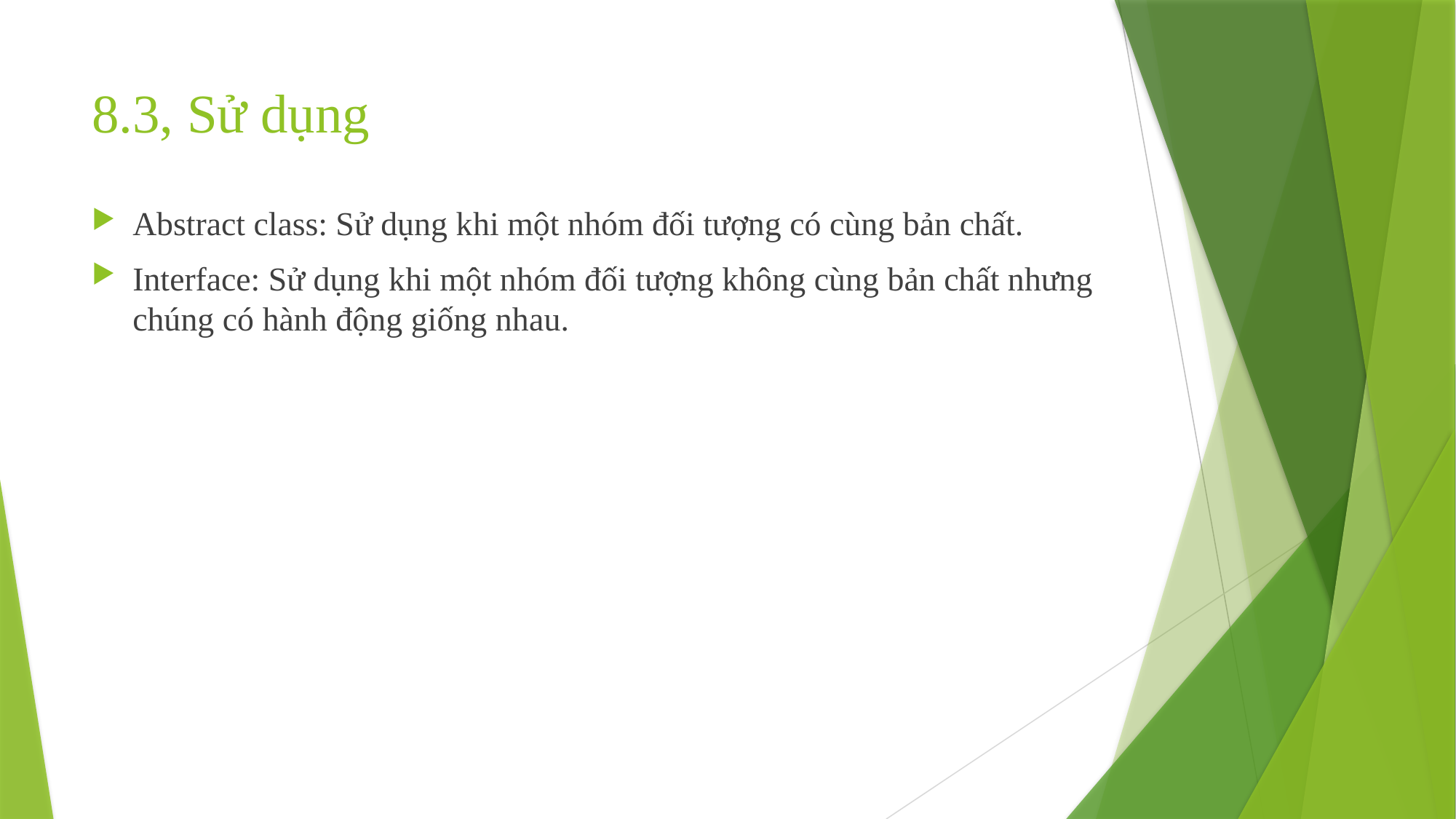

# 8.3, Sử dụng
Abstract class: Sử dụng khi một nhóm đối tượng có cùng bản chất.
Interface: Sử dụng khi một nhóm đối tượng không cùng bản chất nhưng chúng có hành động giống nhau.